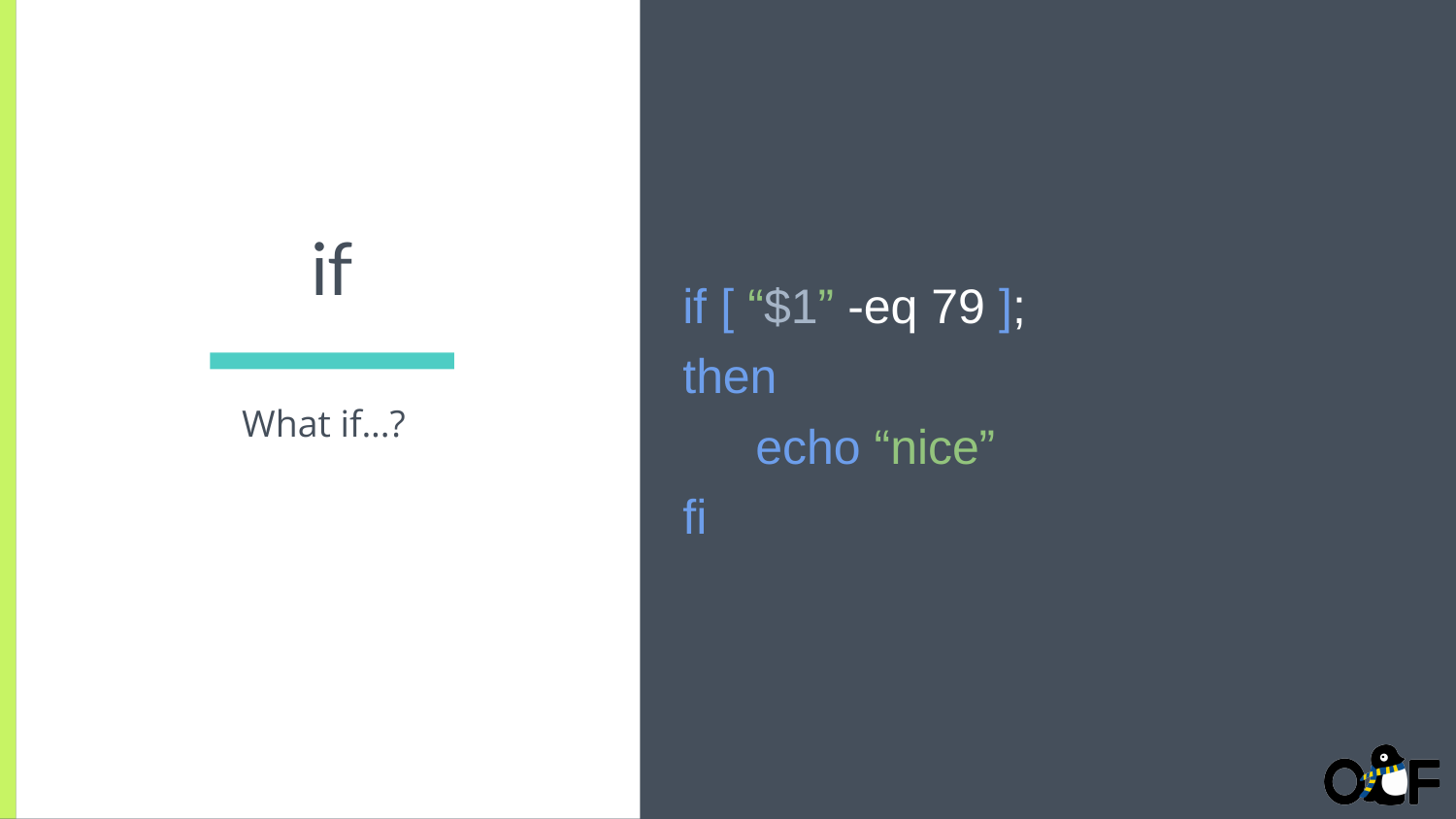

if [ “$1” -eq 79 ];
then
echo “nice”
fi
# if
What if...?